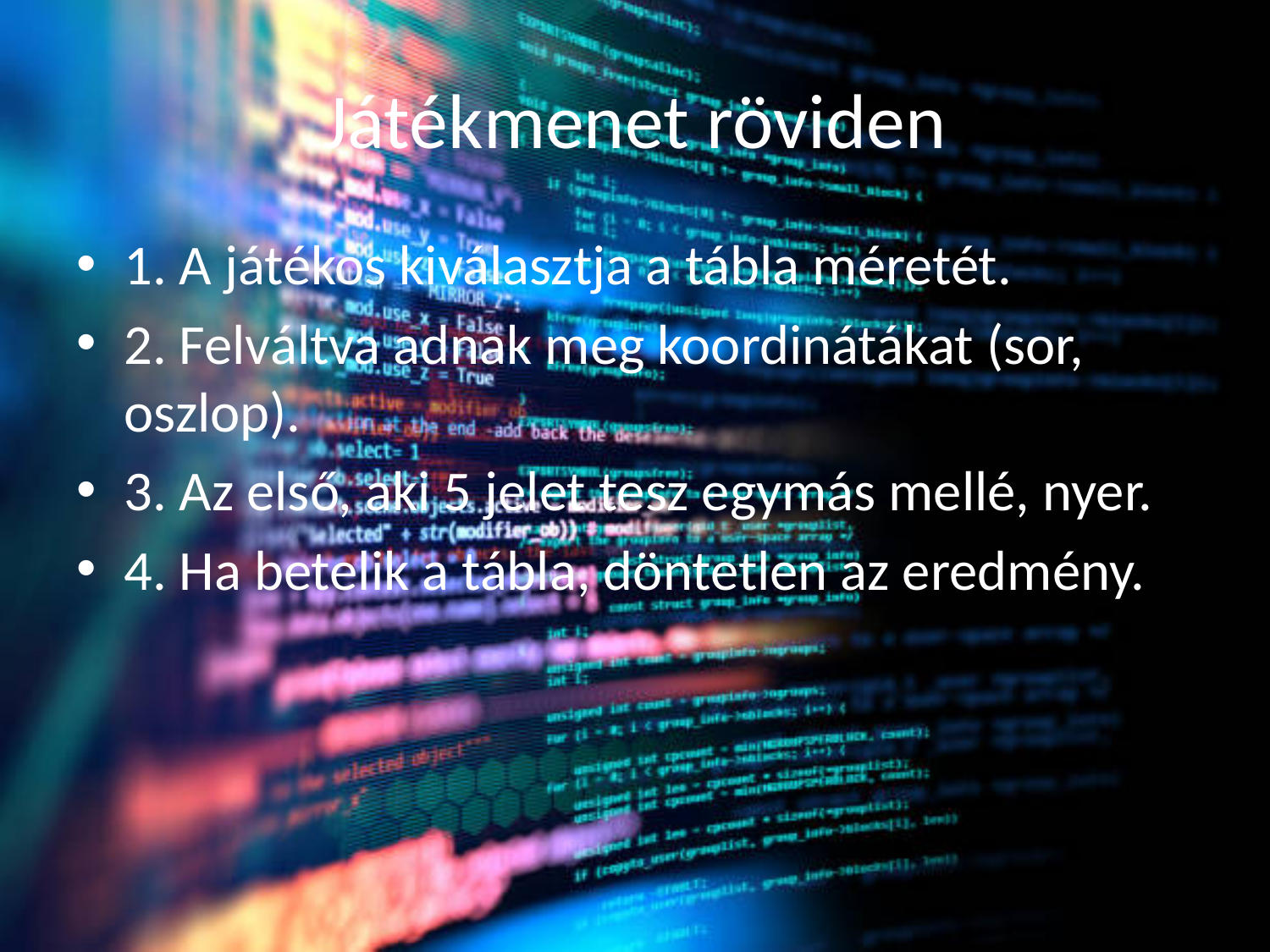

# Játékmenet röviden
1. A játékos kiválasztja a tábla méretét.
2. Felváltva adnak meg koordinátákat (sor, oszlop).
3. Az első, aki 5 jelet tesz egymás mellé, nyer.
4. Ha betelik a tábla, döntetlen az eredmény.